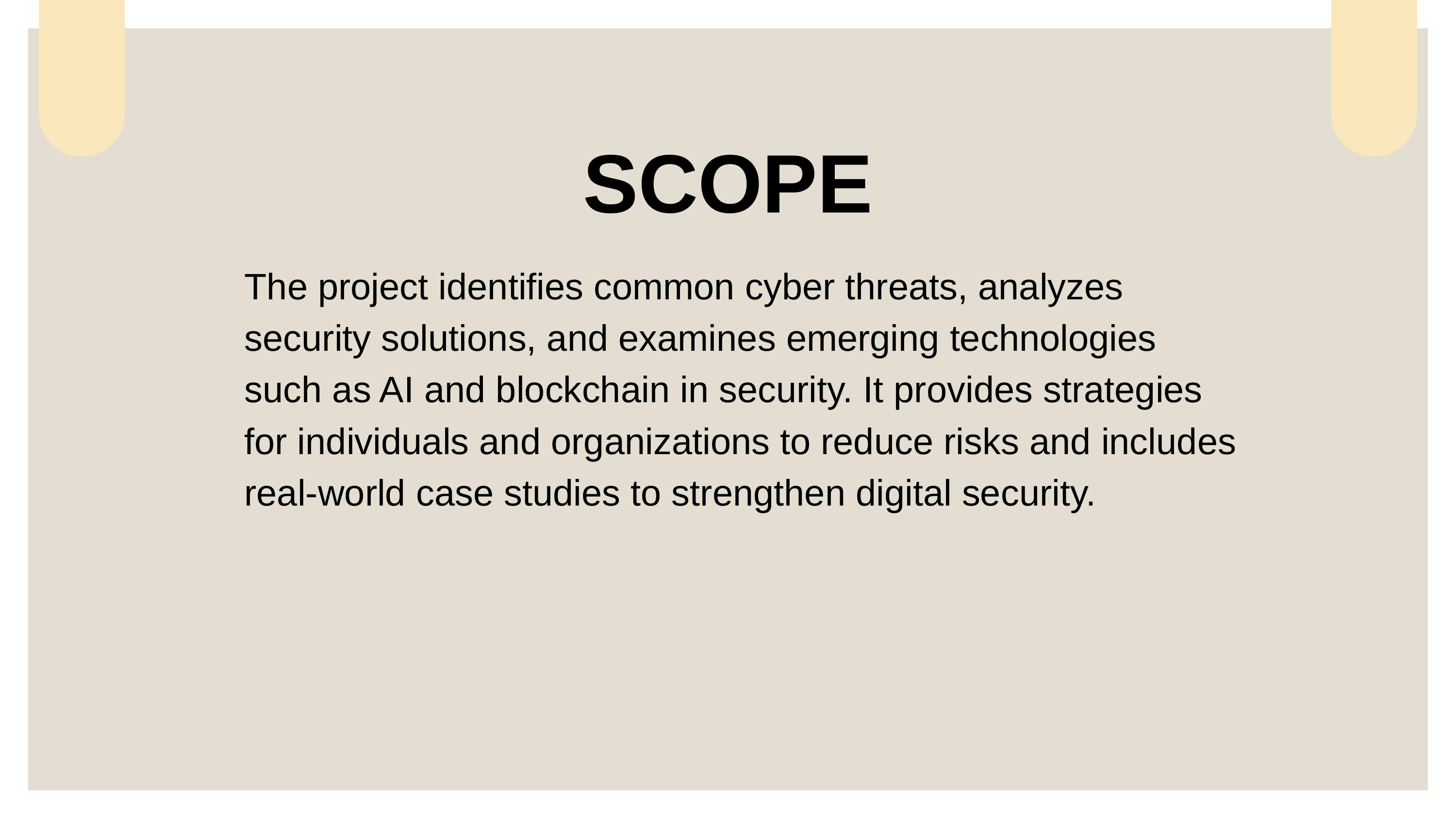

SCOPE
The project identifies common cyber threats, analyzes security solutions, and examines emerging technologies such as AI and blockchain in security. It provides strategies for individuals and organizations to reduce risks and includes real-world case studies to strengthen digital security.